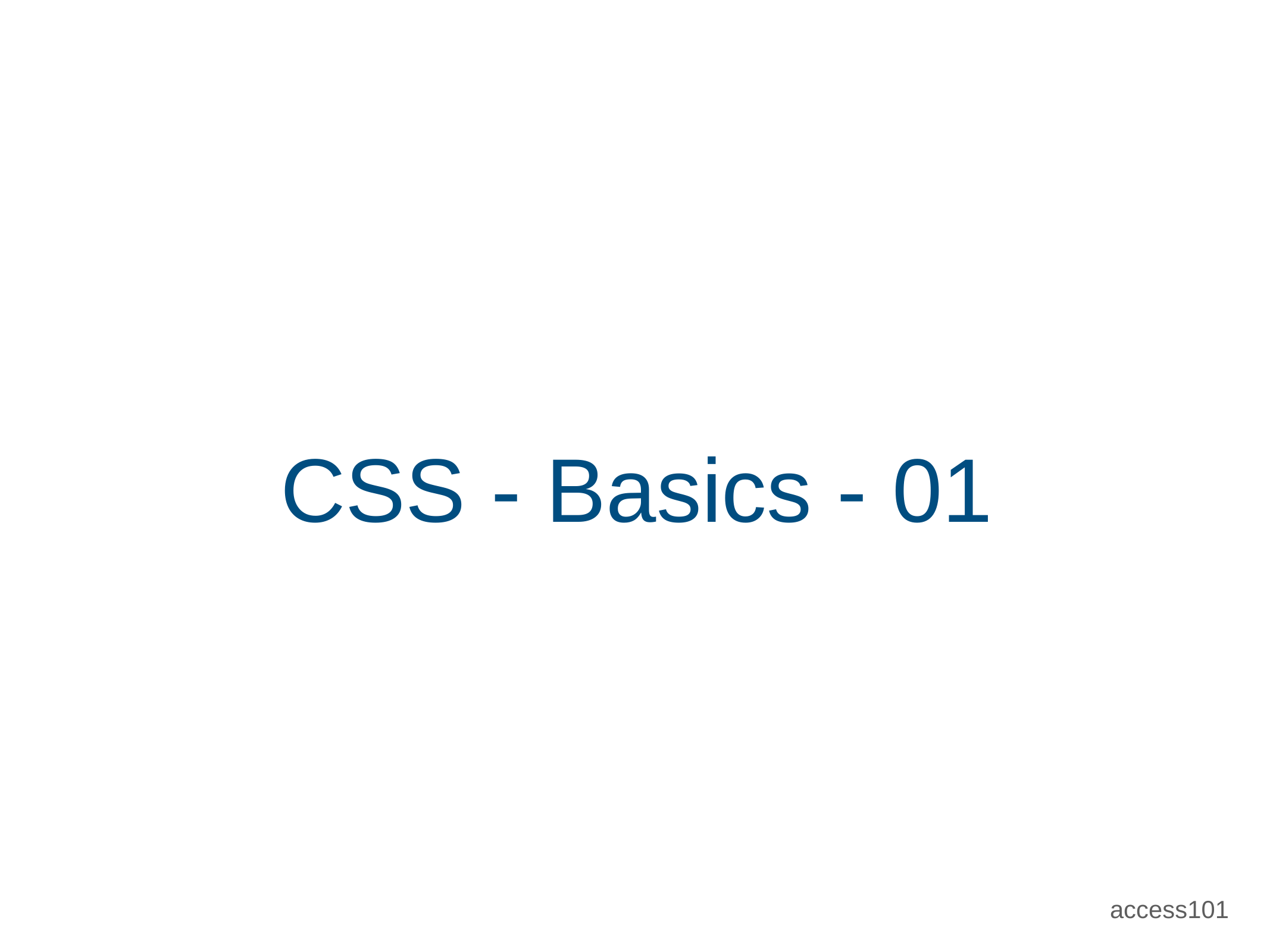

# CSS - Basics - 01
access101